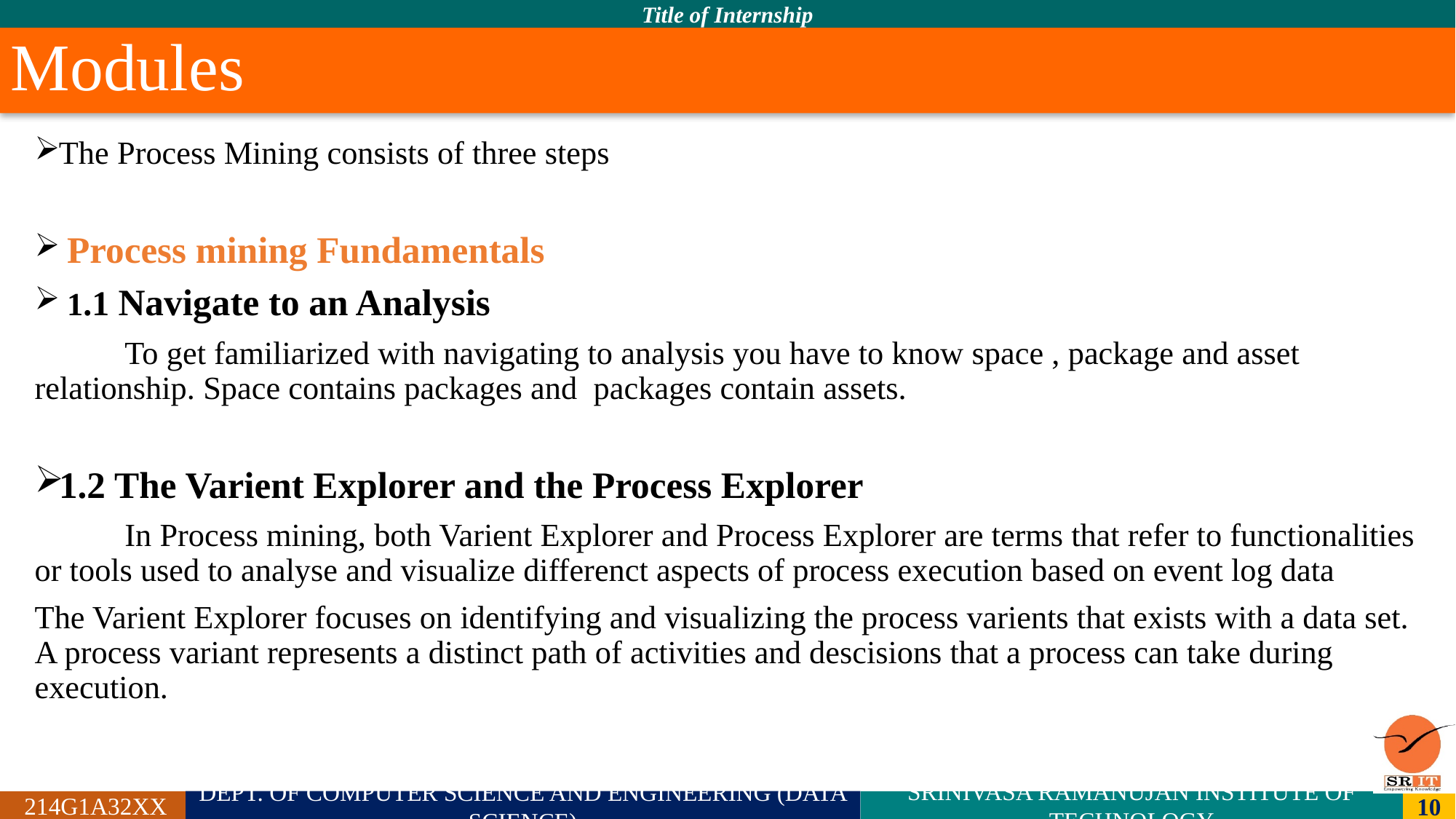

# Modules
The Process Mining consists of three steps

 Process mining Fundamentals
 1.1 Navigate to an Analysis
           To get familiarized with navigating to analysis you have to know space , package and asset relationship. Space contains packages and  packages contain assets.

1.2 The Varient Explorer and the Process Explorer
           In Process mining, both Varient Explorer and Process Explorer are terms that refer to functionalities or tools used to analyse and visualize differenct aspects of process execution based on event log data
The Varient Explorer focuses on identifying and visualizing the process varients that exists with a data set. A process variant represents a distinct path of activities and descisions that a process can take during execution.